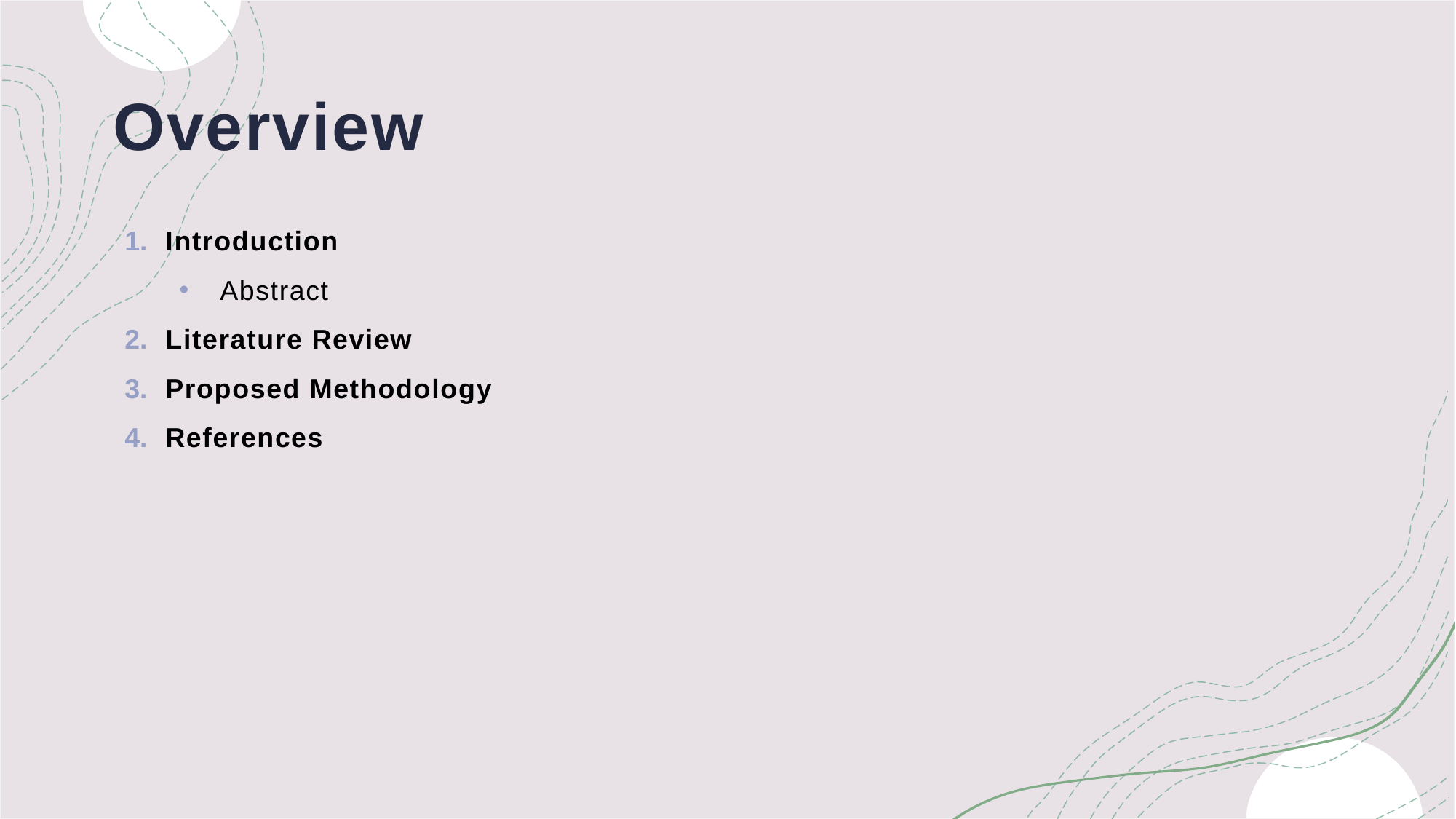

# Overview
Introduction
Abstract
Literature Review
Proposed Methodology
References